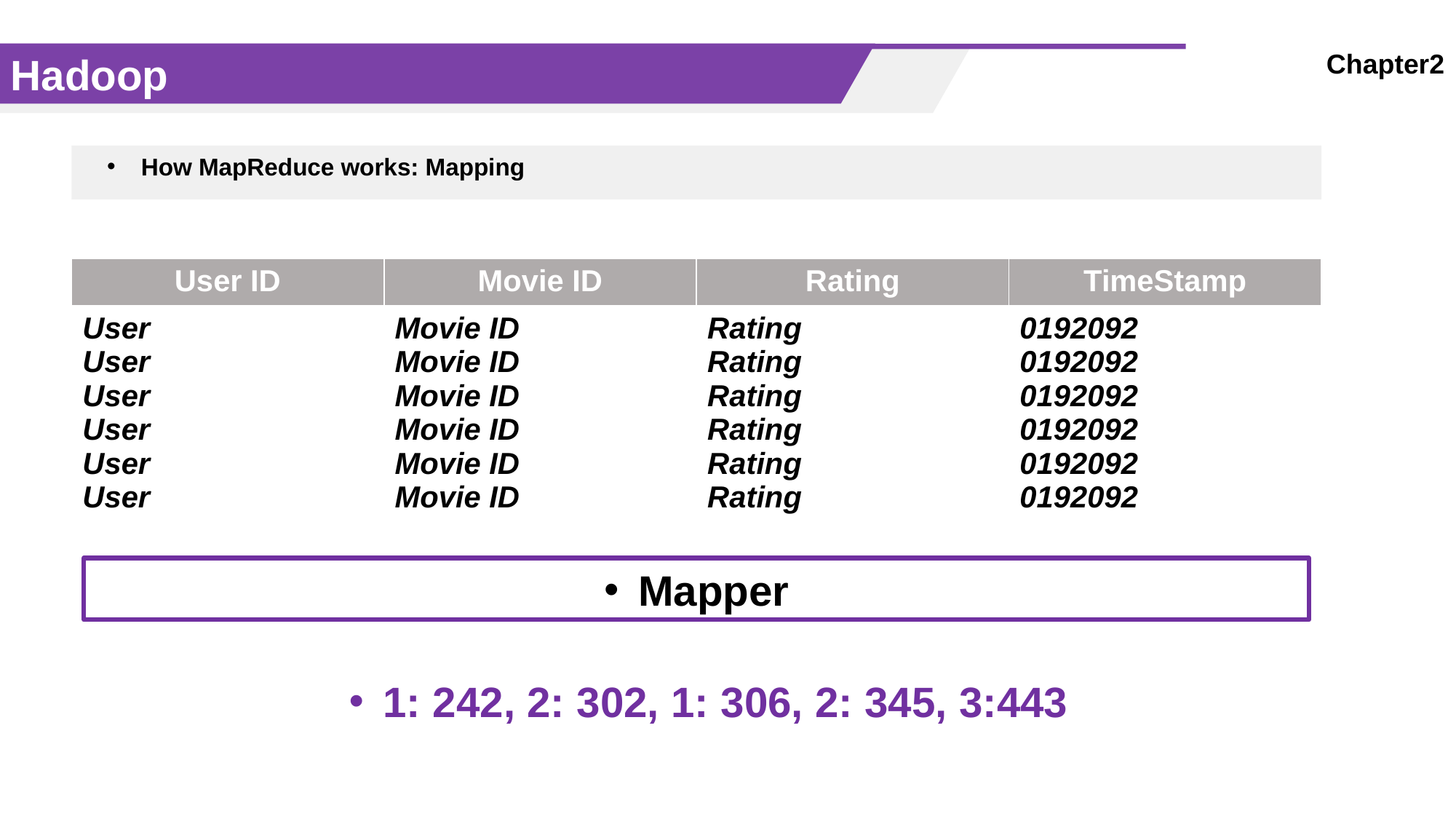

Hadoop
Chapter2

How MapReduce works: Mapping
| User ID | Movie ID | Rating | TimeStamp |
| --- | --- | --- | --- |
| User User User User User User | Movie ID Movie ID Movie ID Movie ID Movie ID Movie ID | Rating Rating Rating Rating Rating Rating | 0192092 0192092 0192092 0192092 0192092 0192092 |
Mapper
1: 242, 2: 302, 1: 306, 2: 345, 3:443